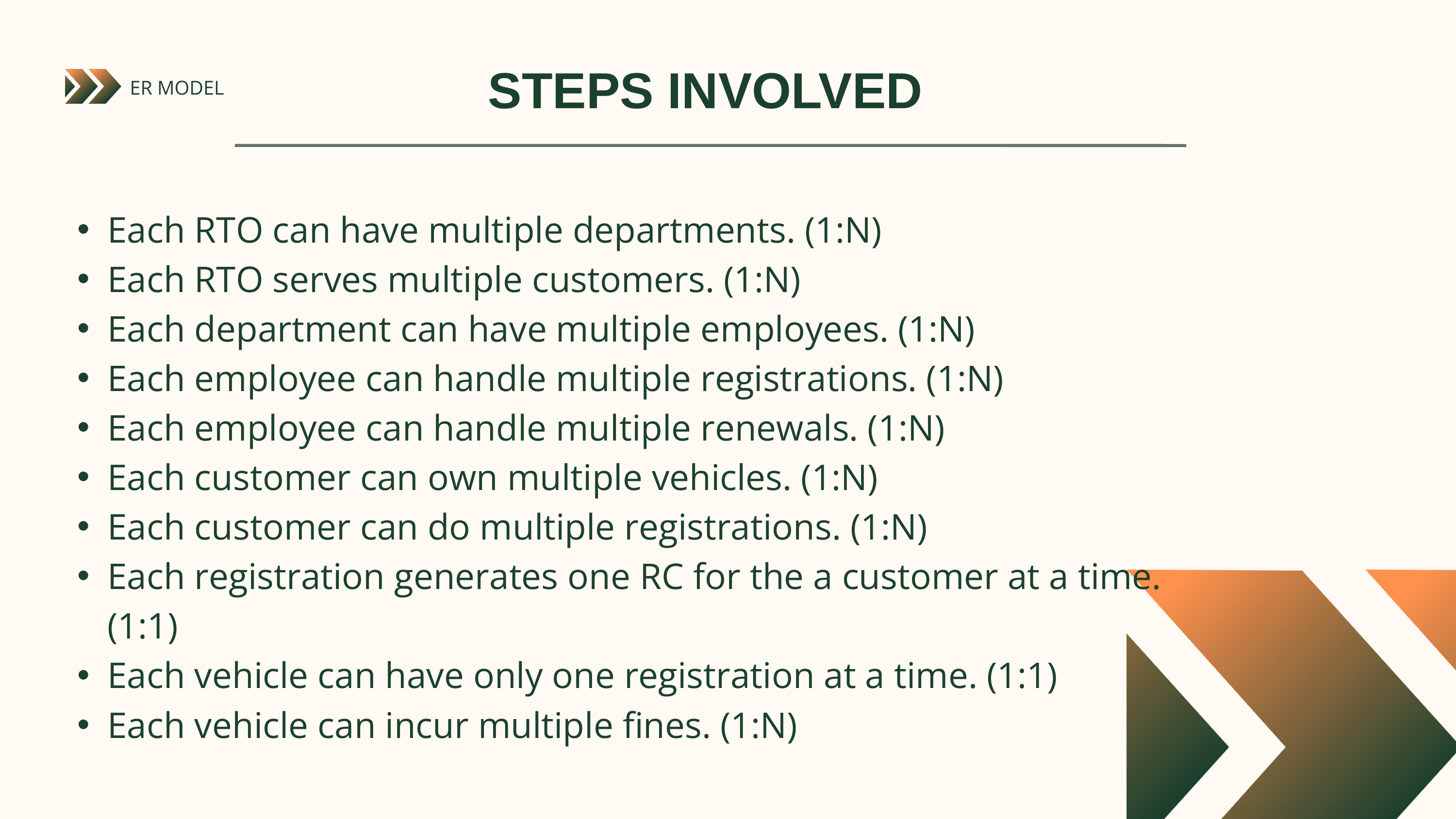

STEPS INVOLVED

ER MODEL

Each RTO can have multiple departments. (1:N)
Each RTO serves multiple customers. (1:N)
Each department can have multiple employees. (1:N)
Each employee can handle multiple registrations. (1:N)
Each employee can handle multiple renewals. (1:N)
Each customer can own multiple vehicles. (1:N)
Each customer can do multiple registrations. (1:N)
Each registration generates one RC for the a customer at a time. (1:1)
Each vehicle can have only one registration at a time. (1:1)
Each vehicle can incur multiple fines. (1:N)